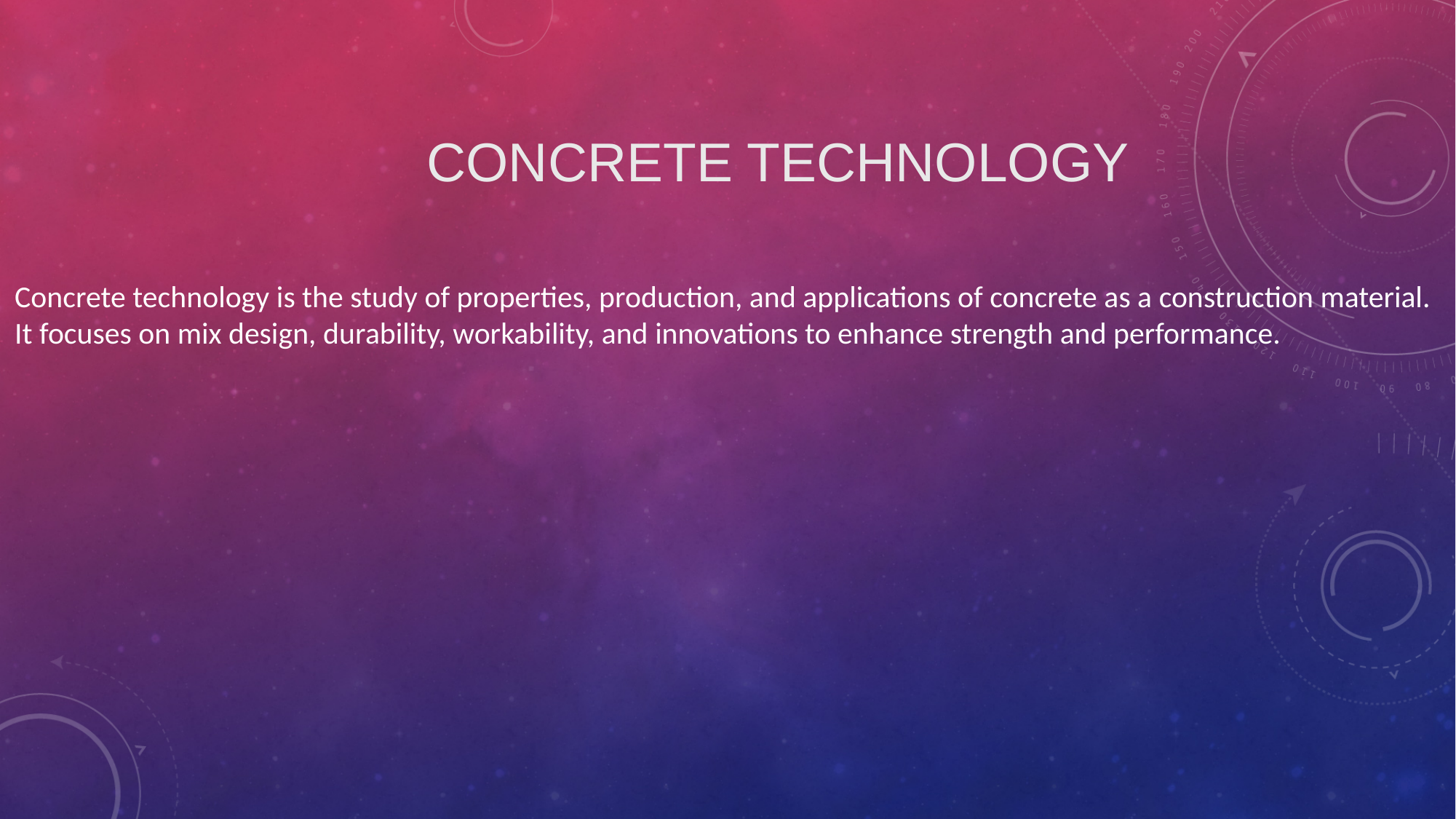

# Concrete technology
Concrete technology is the study of properties, production, and applications of concrete as a construction material.
It focuses on mix design, durability, workability, and innovations to enhance strength and performance.